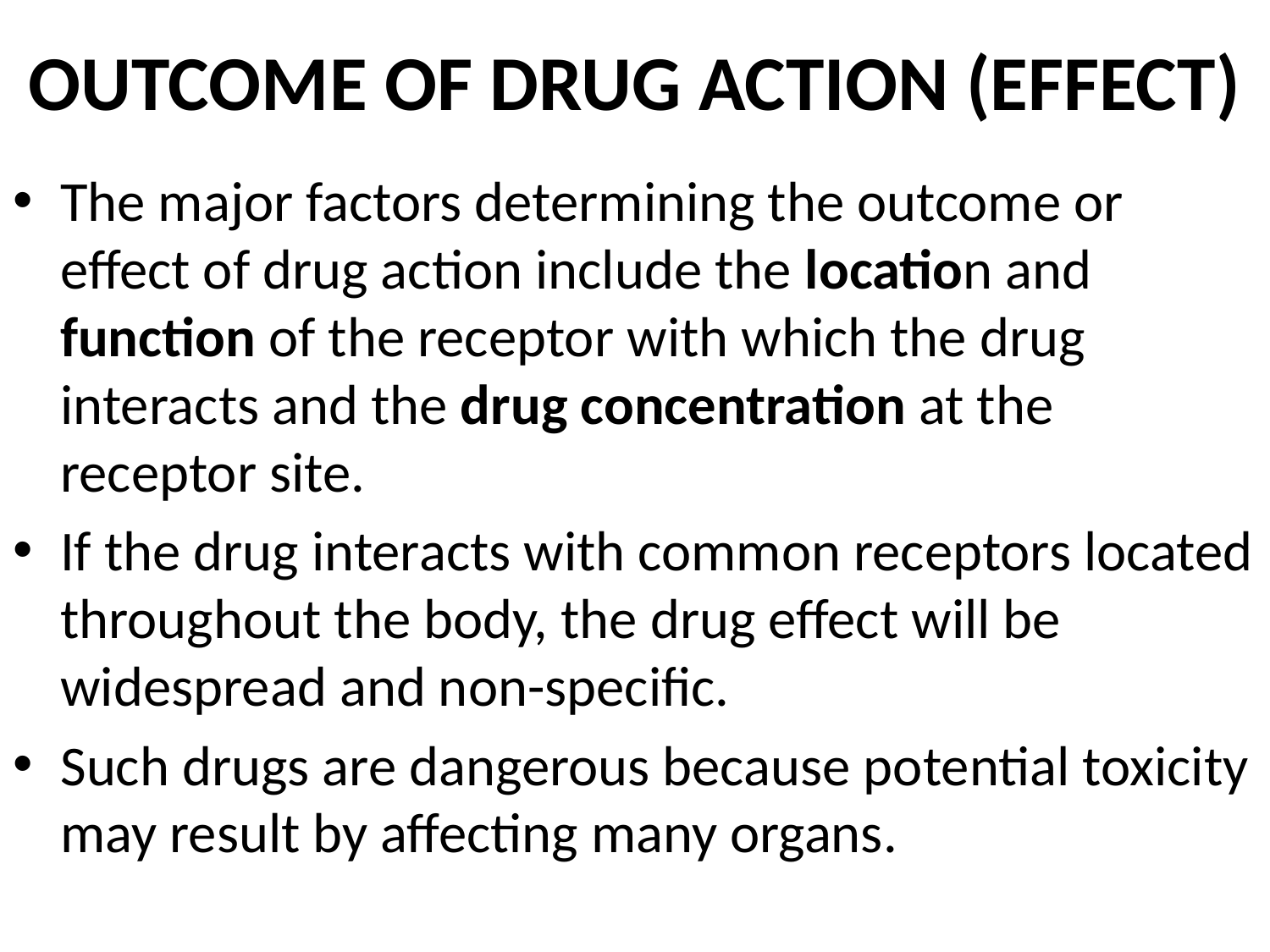

# OUTCOME OF DRUG ACTION (EFFECT)
The major factors determining the outcome or effect of drug action include the location and function of the receptor with which the drug interacts and the drug concentration at the receptor site.
If the drug interacts with common receptors located throughout the body, the drug effect will be widespread and non-specific.
Such drugs are dangerous because potential toxicity may result by affecting many organs.